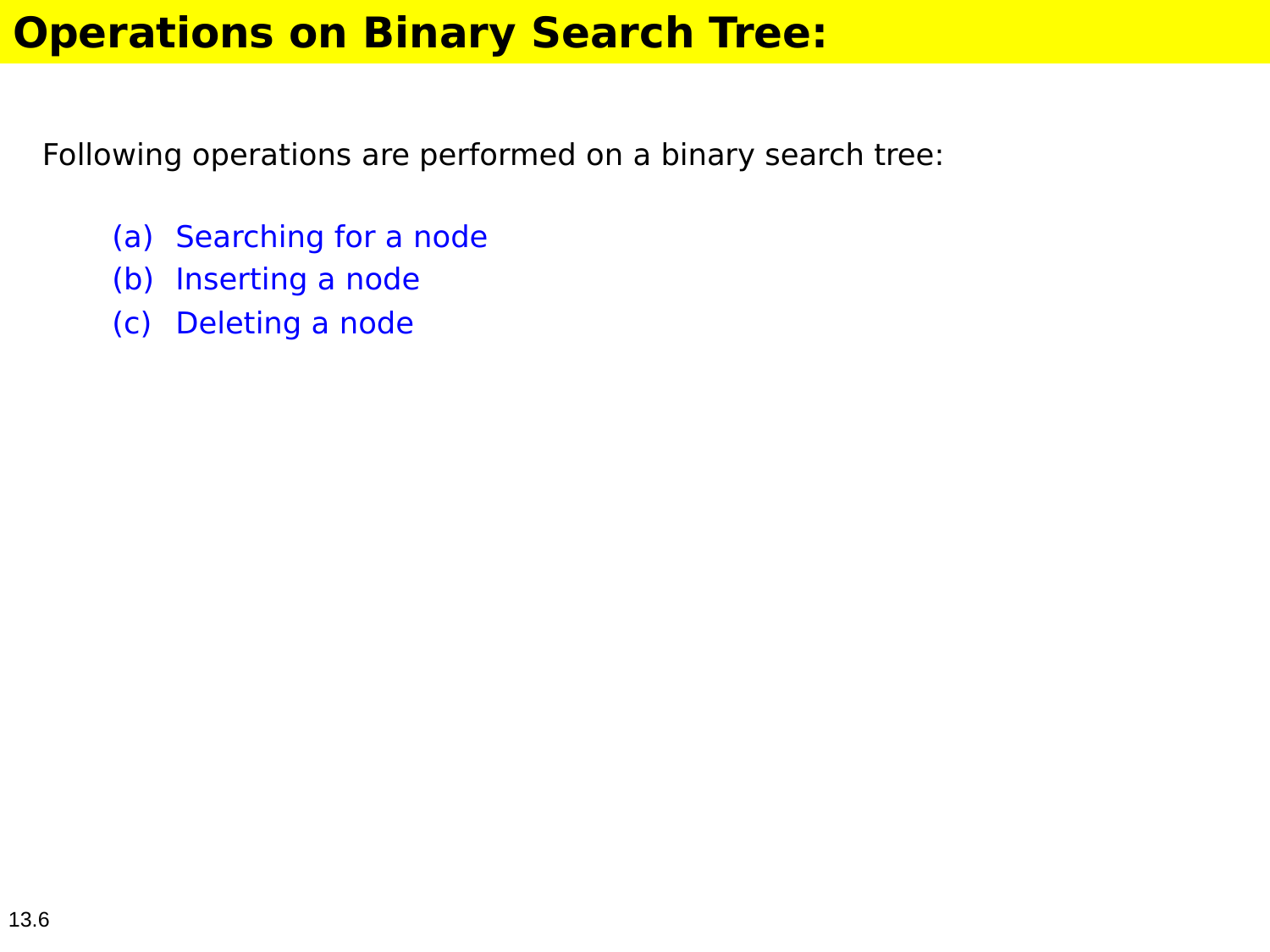

# Operations on Binary Search Tree:
Following operations are performed on a binary search tree:

Searching for a node
Inserting a node
Deleting a node
13.6